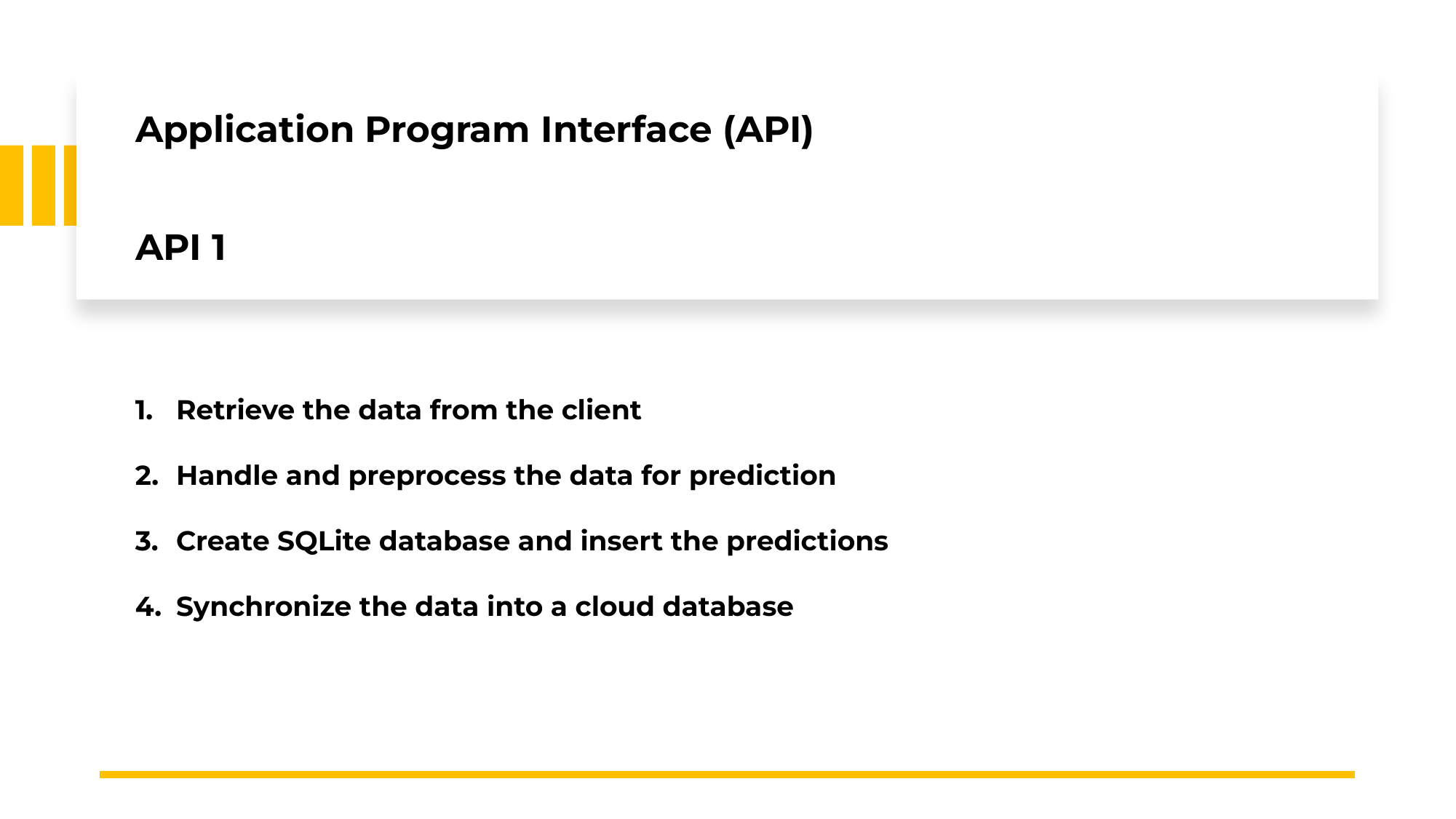

# Application Program Interface (API) API 1

Retrieve the data from the client
Handle and preprocess the data for prediction
Create SQLite database and insert the predictions
Synchronize the data into a cloud database